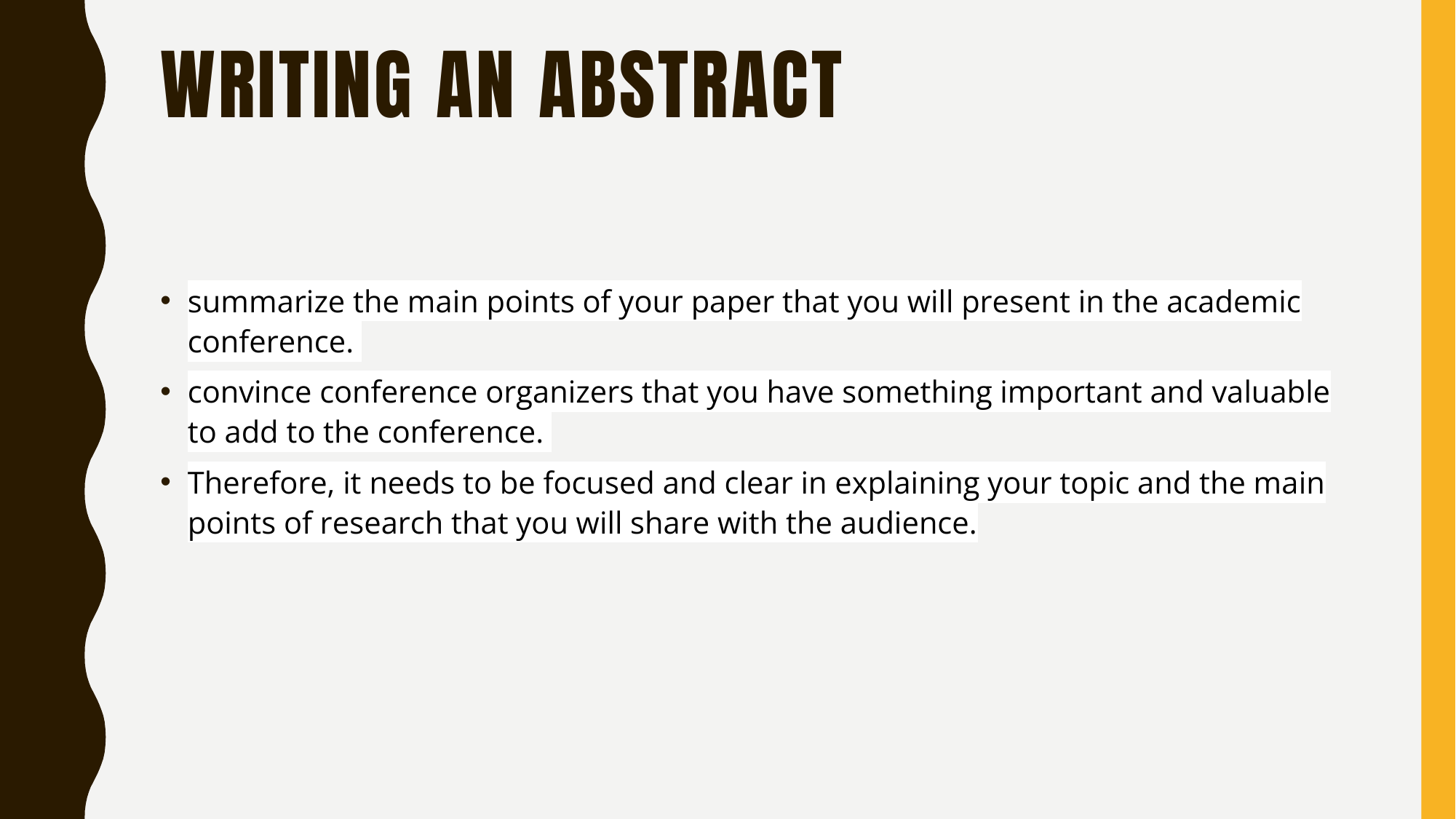

# Writing an Abstract
summarize the main points of your paper that you will present in the academic conference.
convince conference organizers that you have something important and valuable to add to the conference.
Therefore, it needs to be focused and clear in explaining your topic and the main points of research that you will share with the audience.